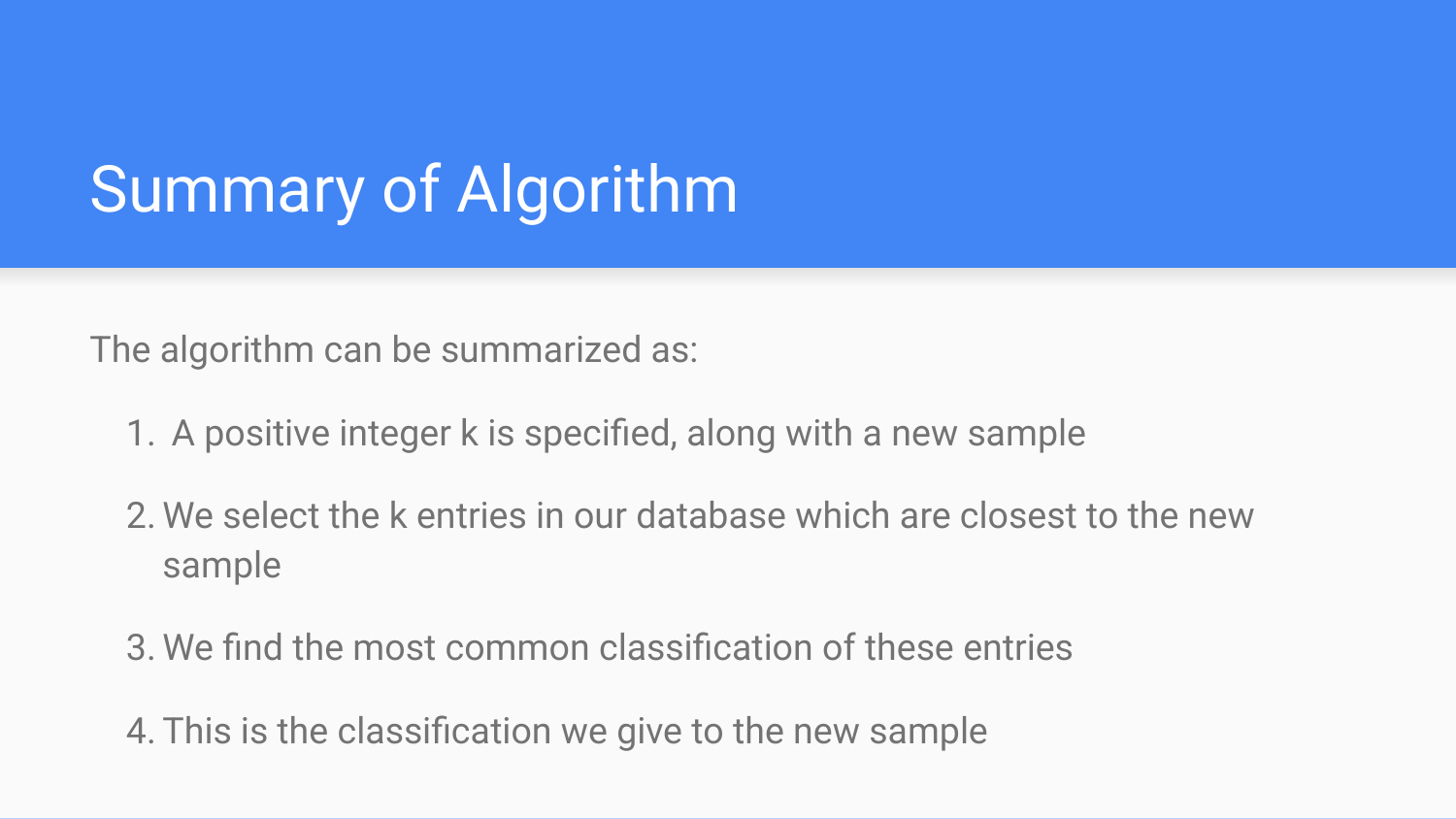

# Summary of Algorithm
The algorithm can be summarized as:
 A positive integer k is specified, along with a new sample
We select the k entries in our database which are closest to the new sample
We find the most common classification of these entries
This is the classification we give to the new sample